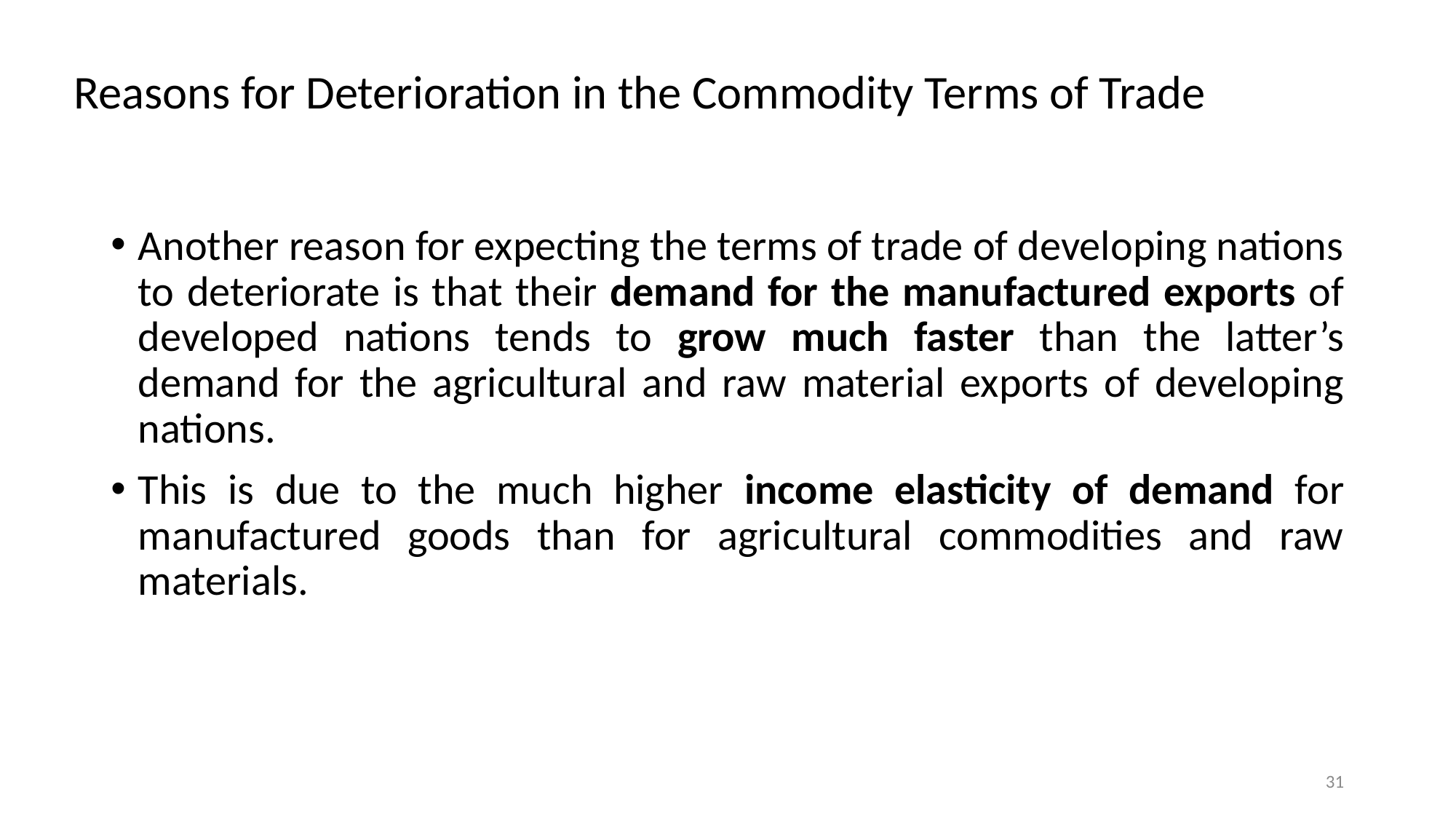

# Reasons for Deterioration in the Commodity Terms of Trade
Another reason for expecting the terms of trade of developing nations to deteriorate is that their demand for the manufactured exports of developed nations tends to grow much faster than the latter’s demand for the agricultural and raw material exports of developing nations.
This is due to the much higher income elasticity of demand for manufactured goods than for agricultural commodities and raw materials.

31